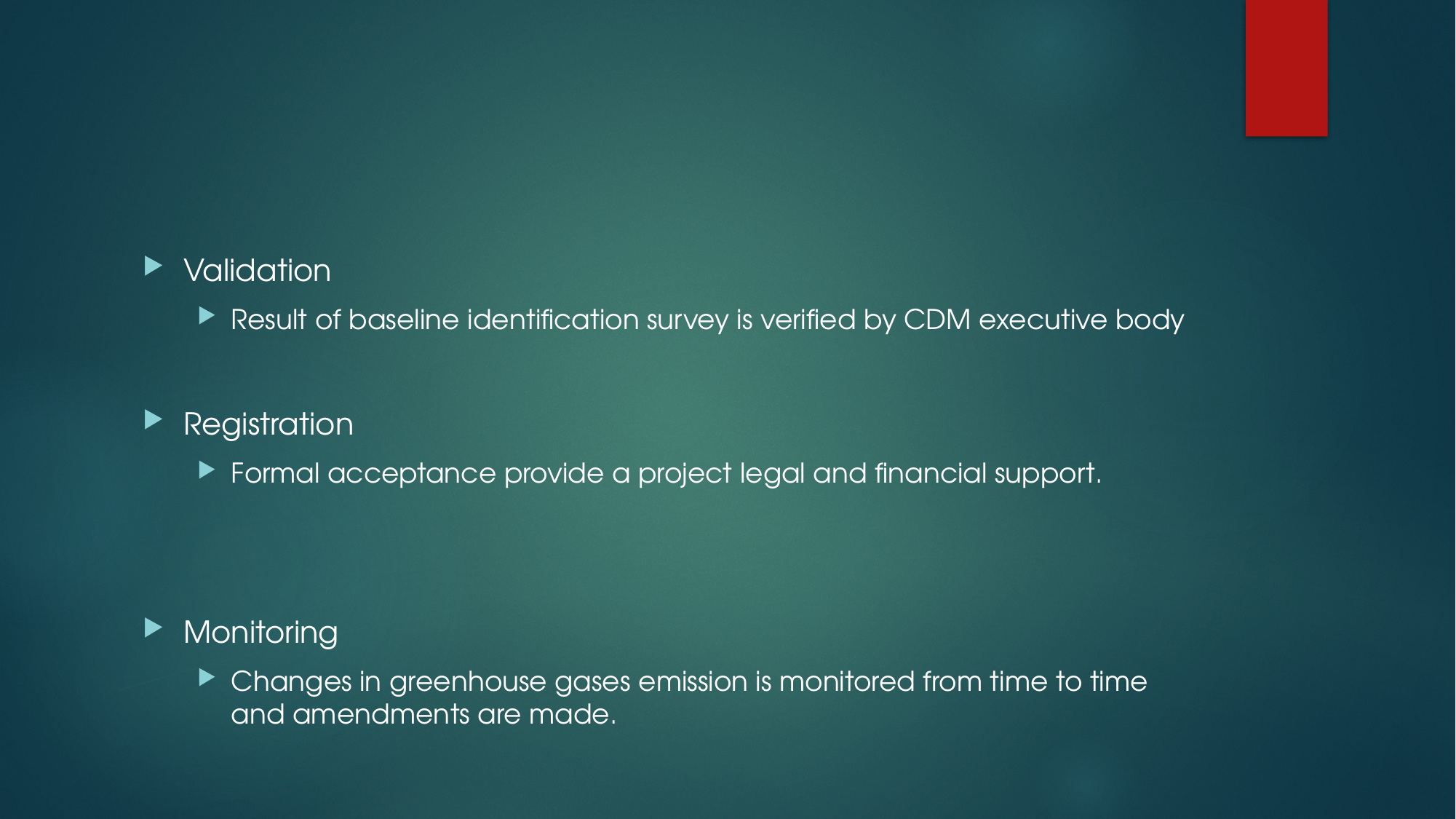

Validation
Result of baseline identification survey is verified by CDM executive body

Registration
Formal acceptance provide a project legal and financial support.

Monitoring
Changes in greenhouse gases emission is monitored from time to time and amendments are made.